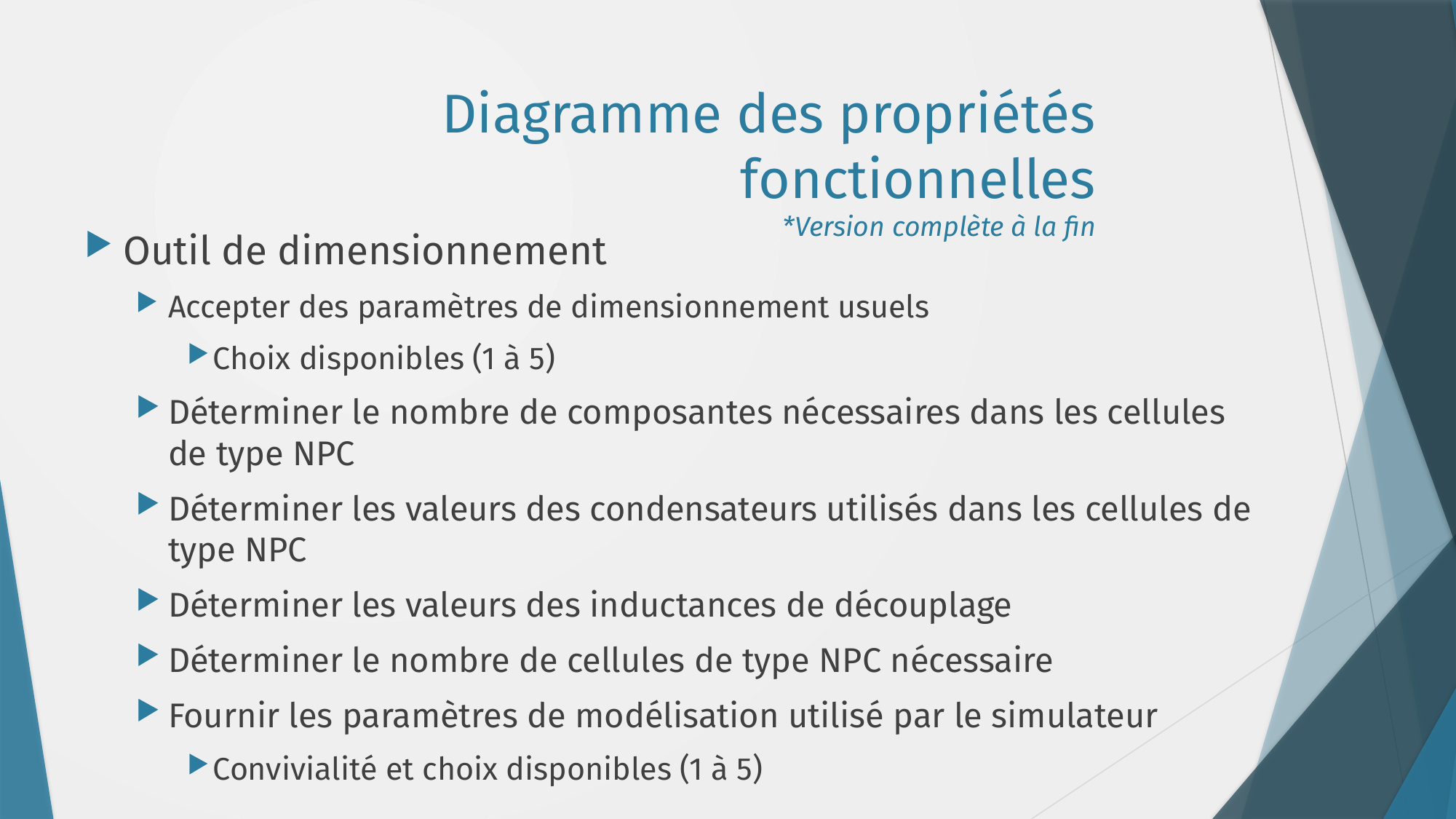

# Diagramme des propriétés fonctionnelles *Version complète à la fin
Outil de dimensionnement
Accepter des paramètres de dimensionnement usuels
Choix disponibles (1 à 5)
Déterminer le nombre de composantes nécessaires dans les cellules de type NPC
Déterminer les valeurs des condensateurs utilisés dans les cellules de type NPC
Déterminer les valeurs des inductances de découplage
Déterminer le nombre de cellules de type NPC nécessaire
Fournir les paramètres de modélisation utilisé par le simulateur
Convivialité et choix disponibles (1 à 5)